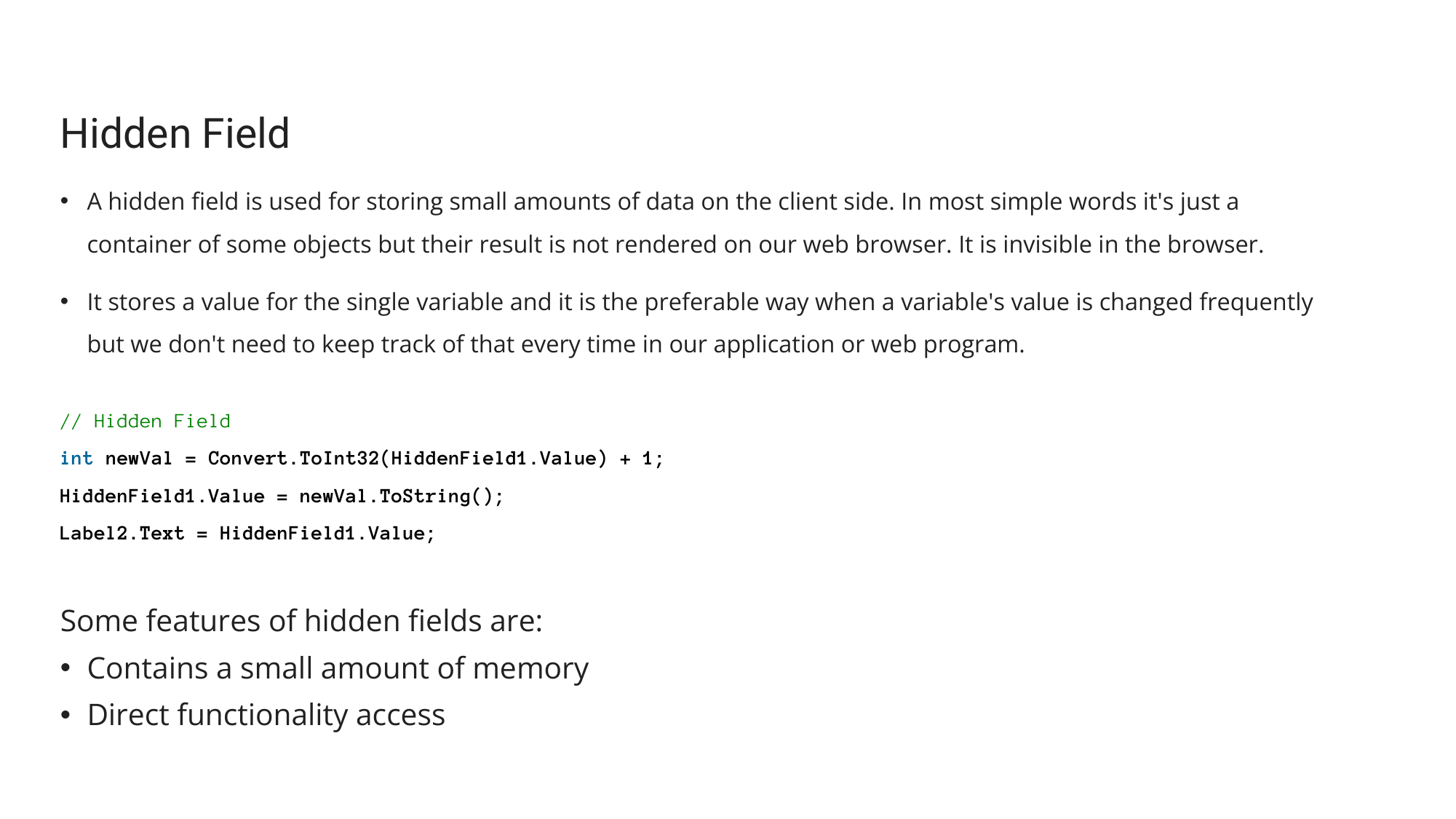

Hidden Field
A hidden field is used for storing small amounts of data on the client side. In most simple words it's just a container of some objects but their result is not rendered on our web browser. It is invisible in the browser.
It stores a value for the single variable and it is the preferable way when a variable's value is changed frequently but we don't need to keep track of that every time in our application or web program.

// Hidden Field
int newVal = Convert.ToInt32(HiddenField1.Value) + 1;
HiddenField1.Value = newVal.ToString();
Label2.Text = HiddenField1.Value;

Some features of hidden fields are:
Contains a small amount of memory
Direct functionality access